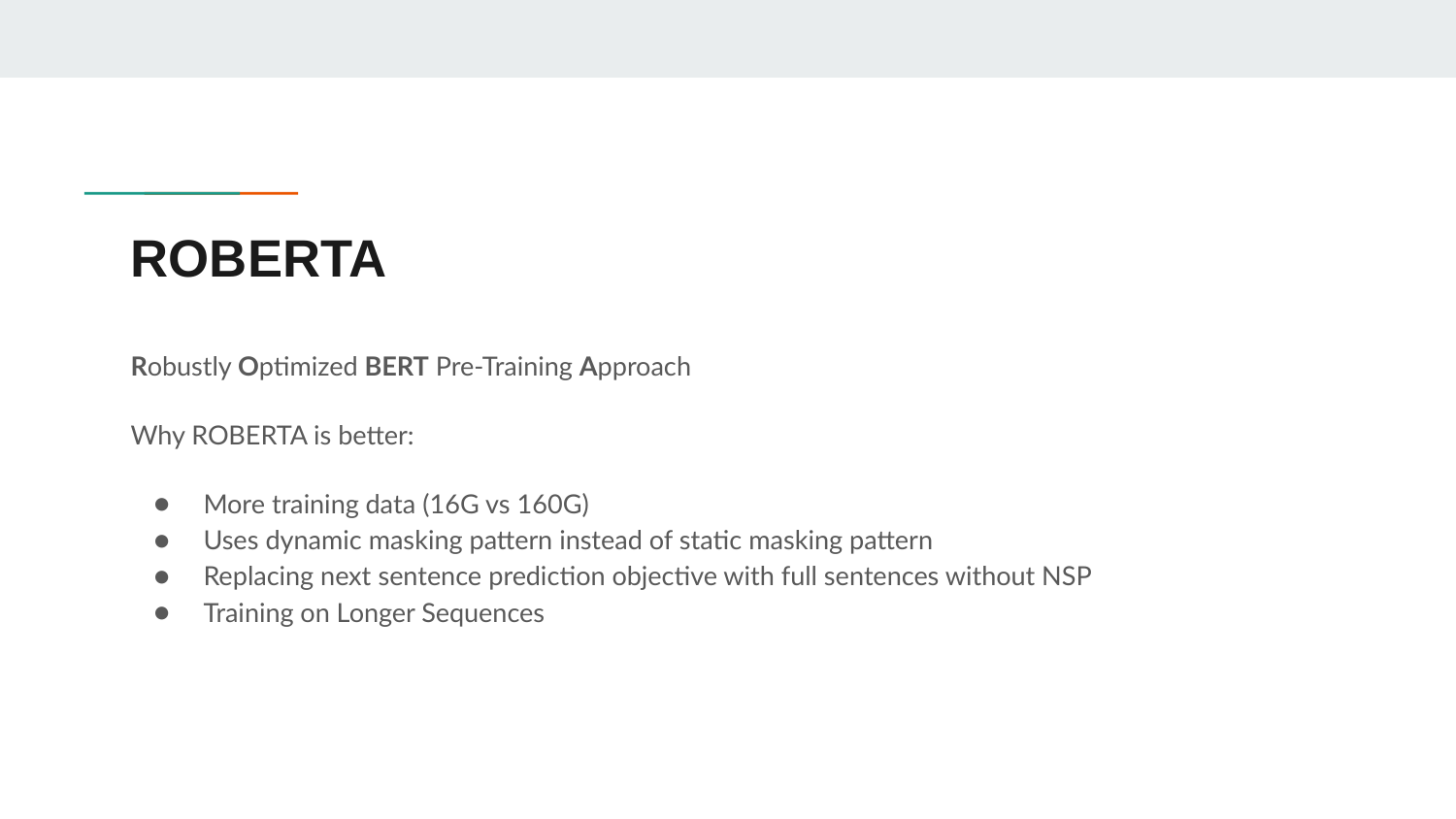

# ROBERTA
Robustly Optimized BERT Pre-Training Approach
Why ROBERTA is better:
More training data (16G vs 160G)
Uses dynamic masking pattern instead of static masking pattern
Replacing next sentence prediction objective with full sentences without NSP
Training on Longer Sequences